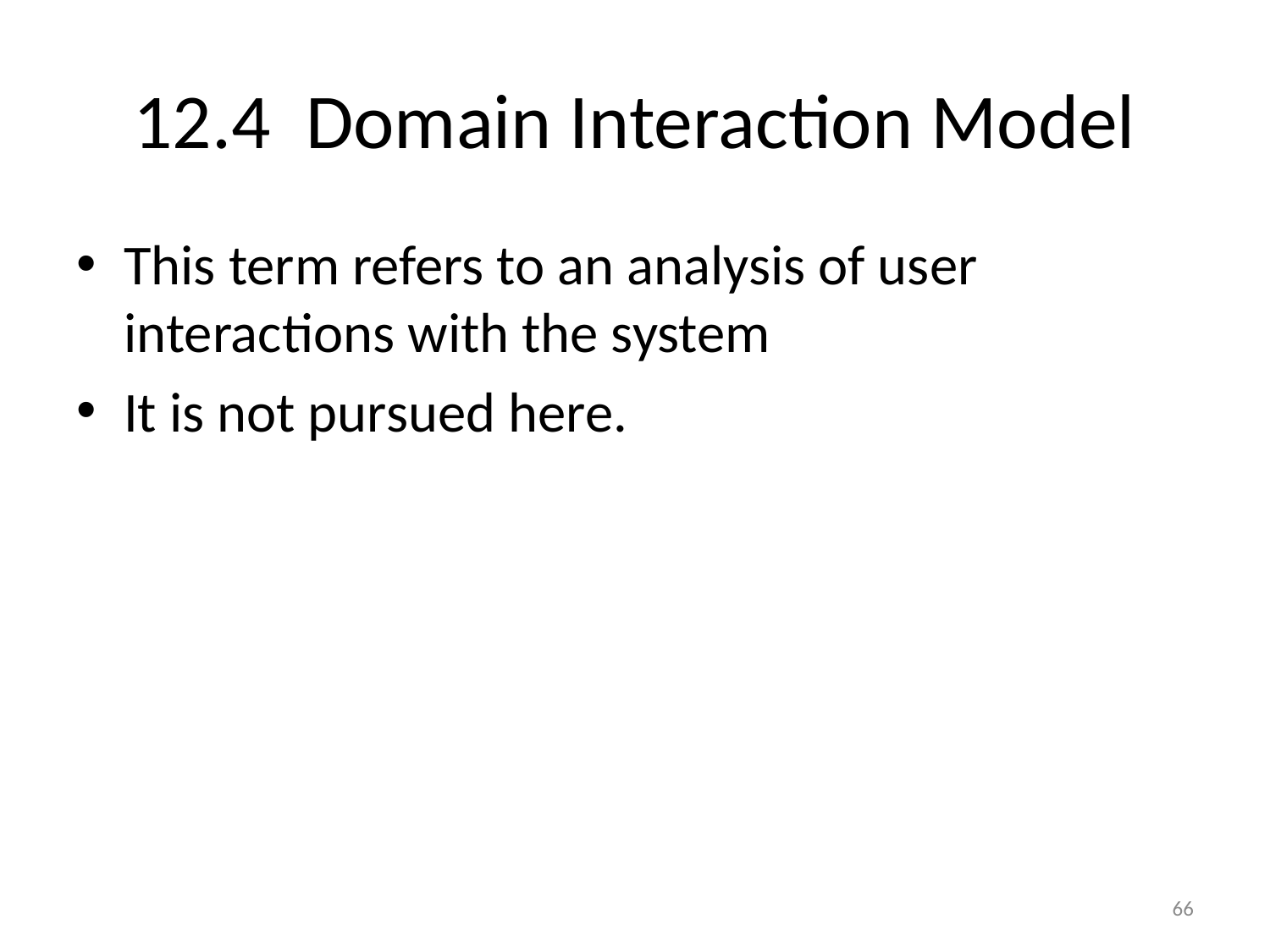

# 12.4  Domain Interaction Model
This term refers to an analysis of user interactions with the system
It is not pursued here.
66